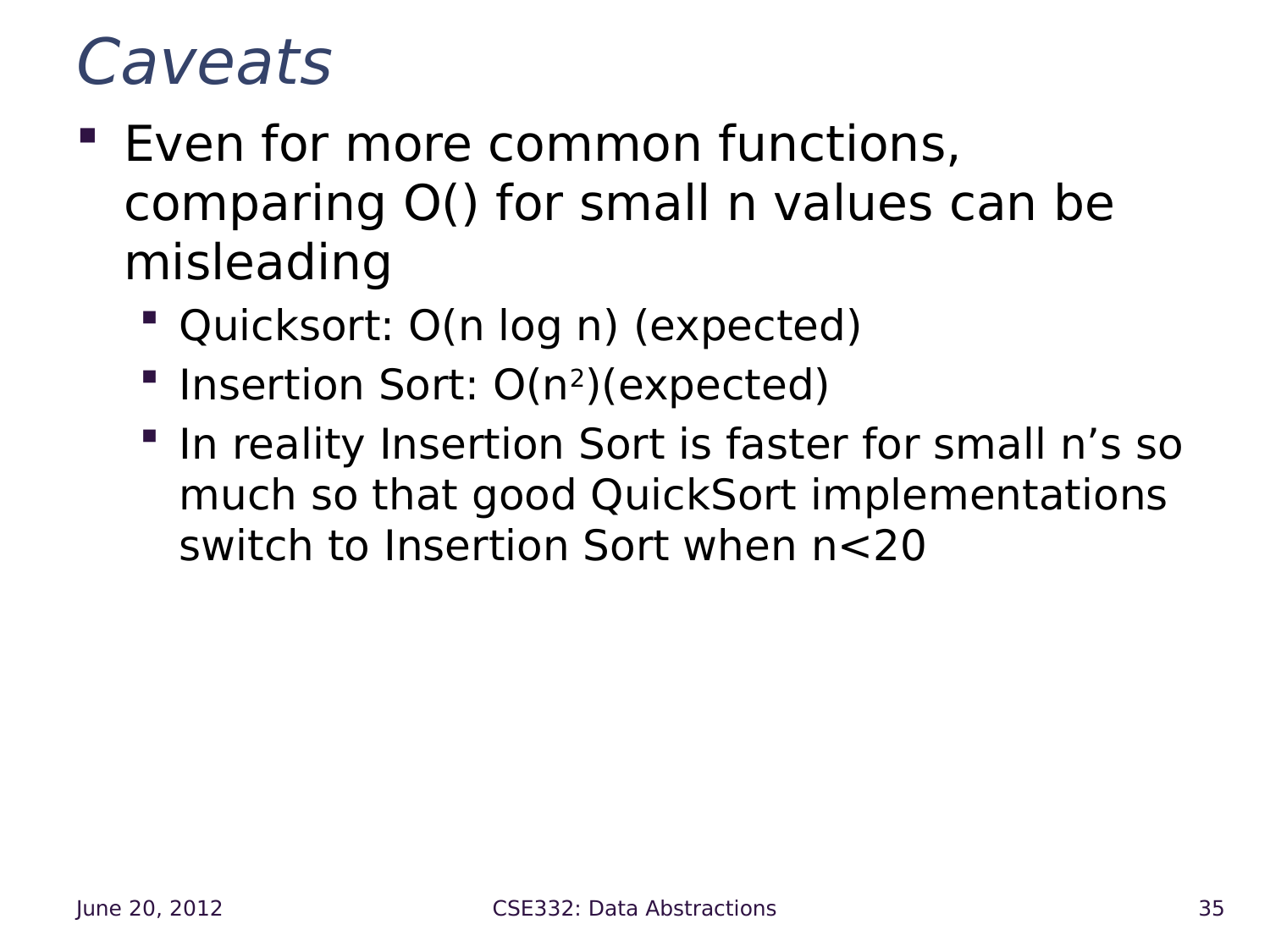

# Caveats
Even for more common functions, comparing O() for small n values can be misleading
Quicksort: O(n log n) (expected)
Insertion Sort: O(n2)(expected)
In reality Insertion Sort is faster for small n’s so much so that good QuickSort implementations switch to Insertion Sort when n<20
June 20, 2012
CSE332: Data Abstractions
35